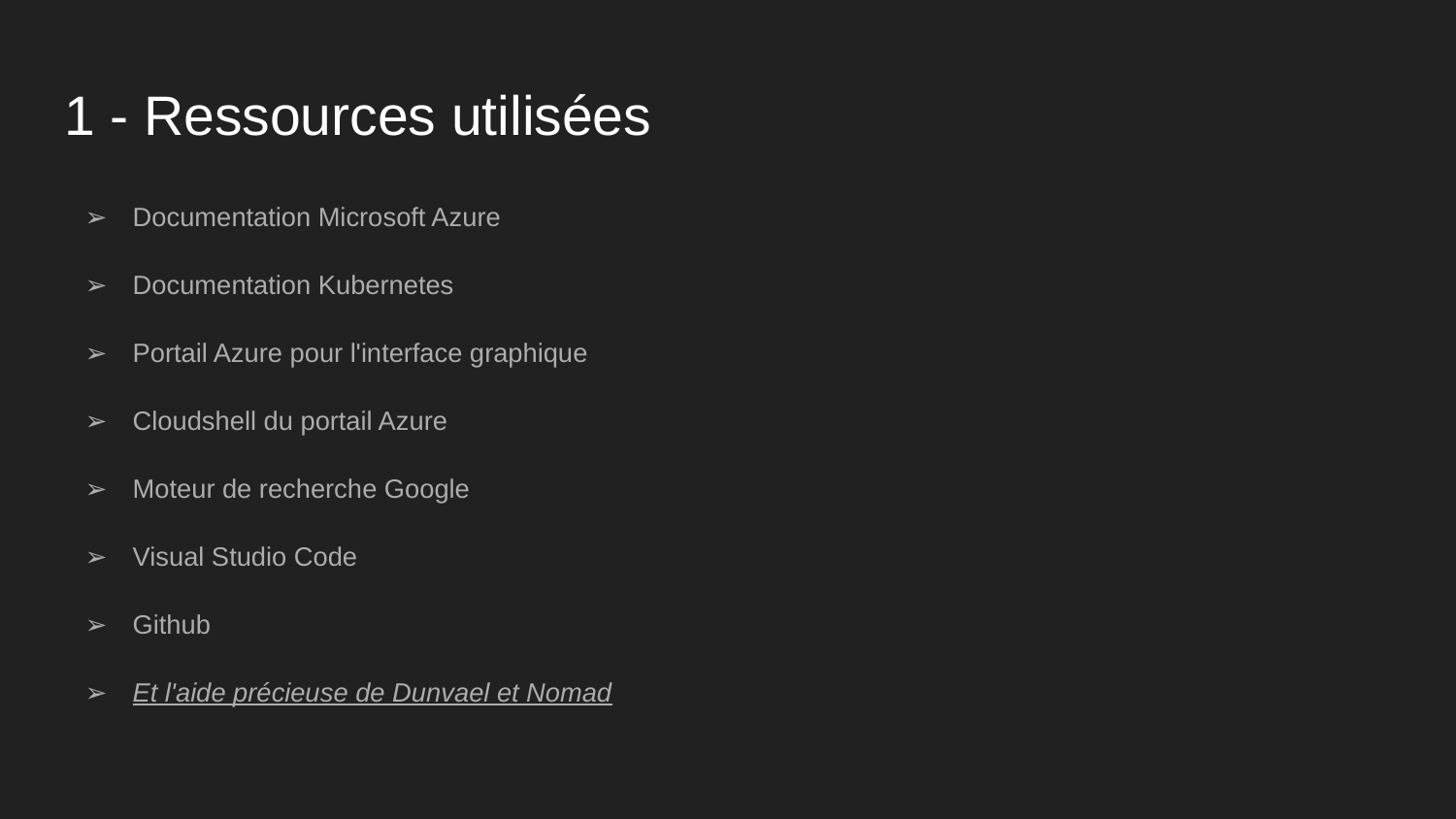

# 1 - Ressources utilisées
Documentation Microsoft Azure

Documentation Kubernetes

Portail Azure pour l'interface graphique

Cloudshell du portail Azure

Moteur de recherche Google

Visual Studio Code

Github

Et l'aide précieuse de Dunvael et Nomad